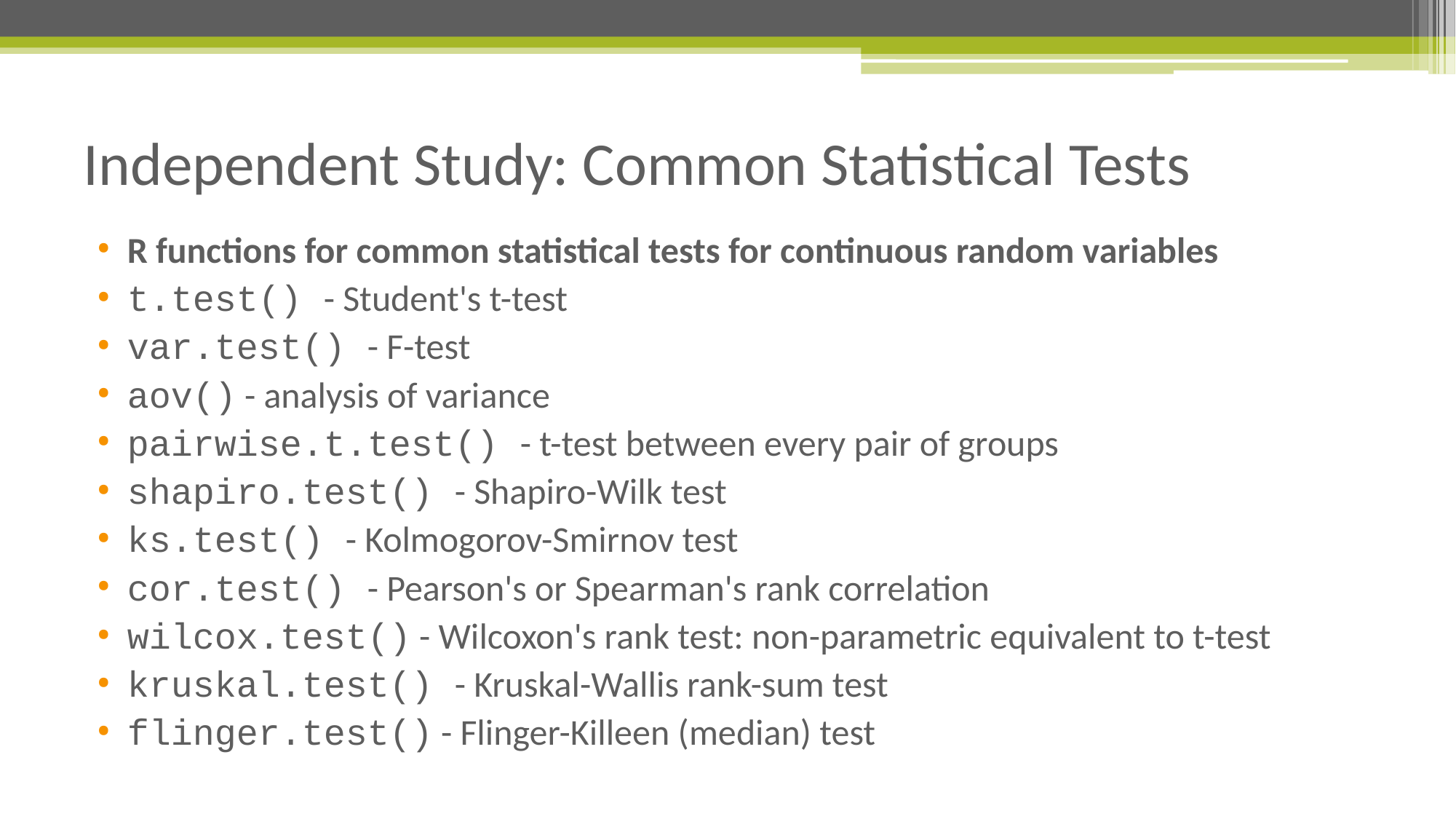

# Independent Study: Common Statistical Tests
R functions for common statistical tests for continuous random variables
t.test() - Student's t-test
var.test() - F-test
aov() - analysis of variance
pairwise.t.test() - t-test between every pair of groups
shapiro.test() - Shapiro-Wilk test
ks.test() - Kolmogorov-Smirnov test
cor.test() - Pearson's or Spearman's rank correlation
wilcox.test() - Wilcoxon's rank test: non-parametric equivalent to t-test
kruskal.test() - Kruskal-Wallis rank-sum test
flinger.test() - Flinger-Killeen (median) test